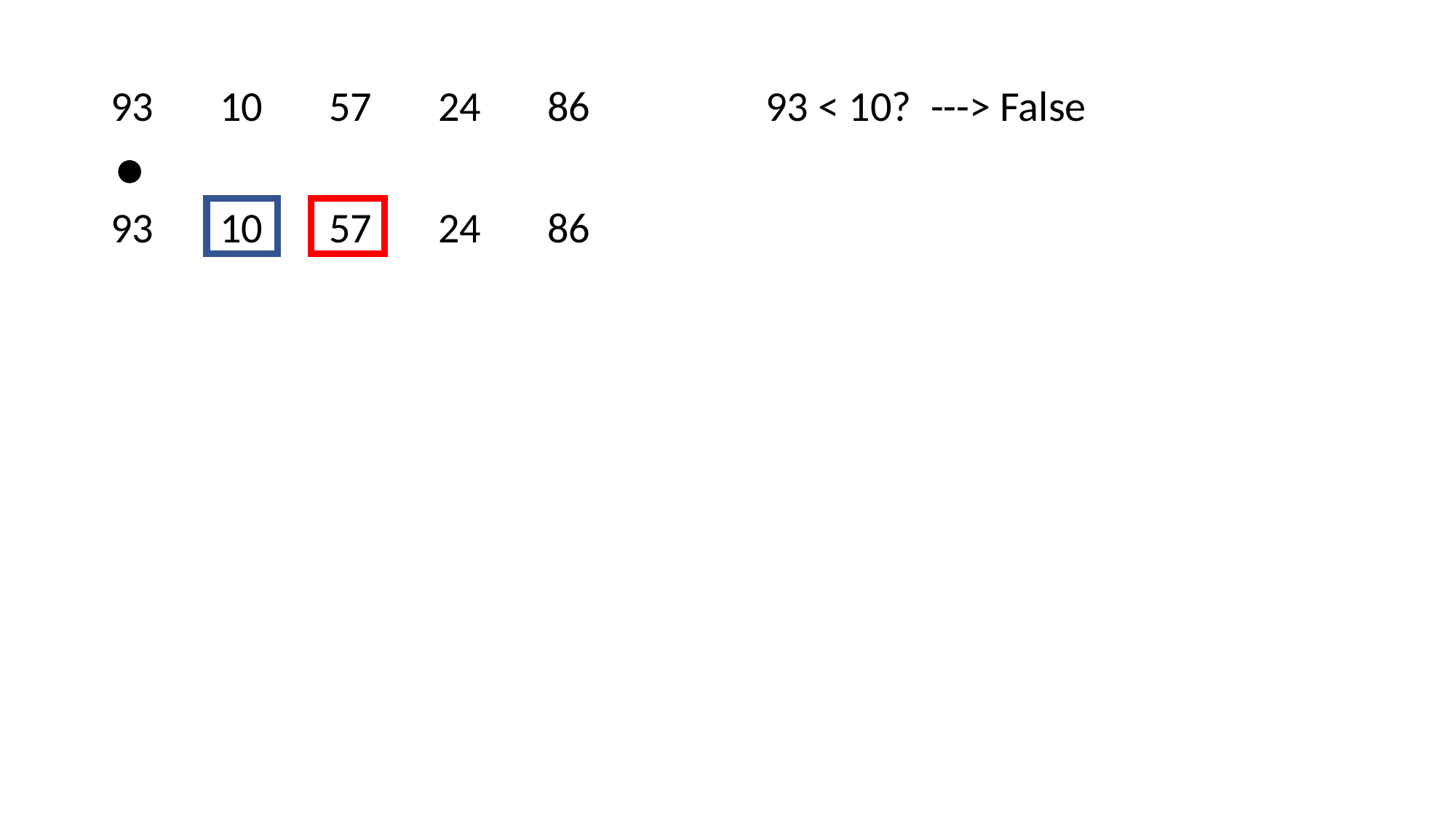

93	10	57	24	86		93 < 10?  ---> False

93	10	57	24	86